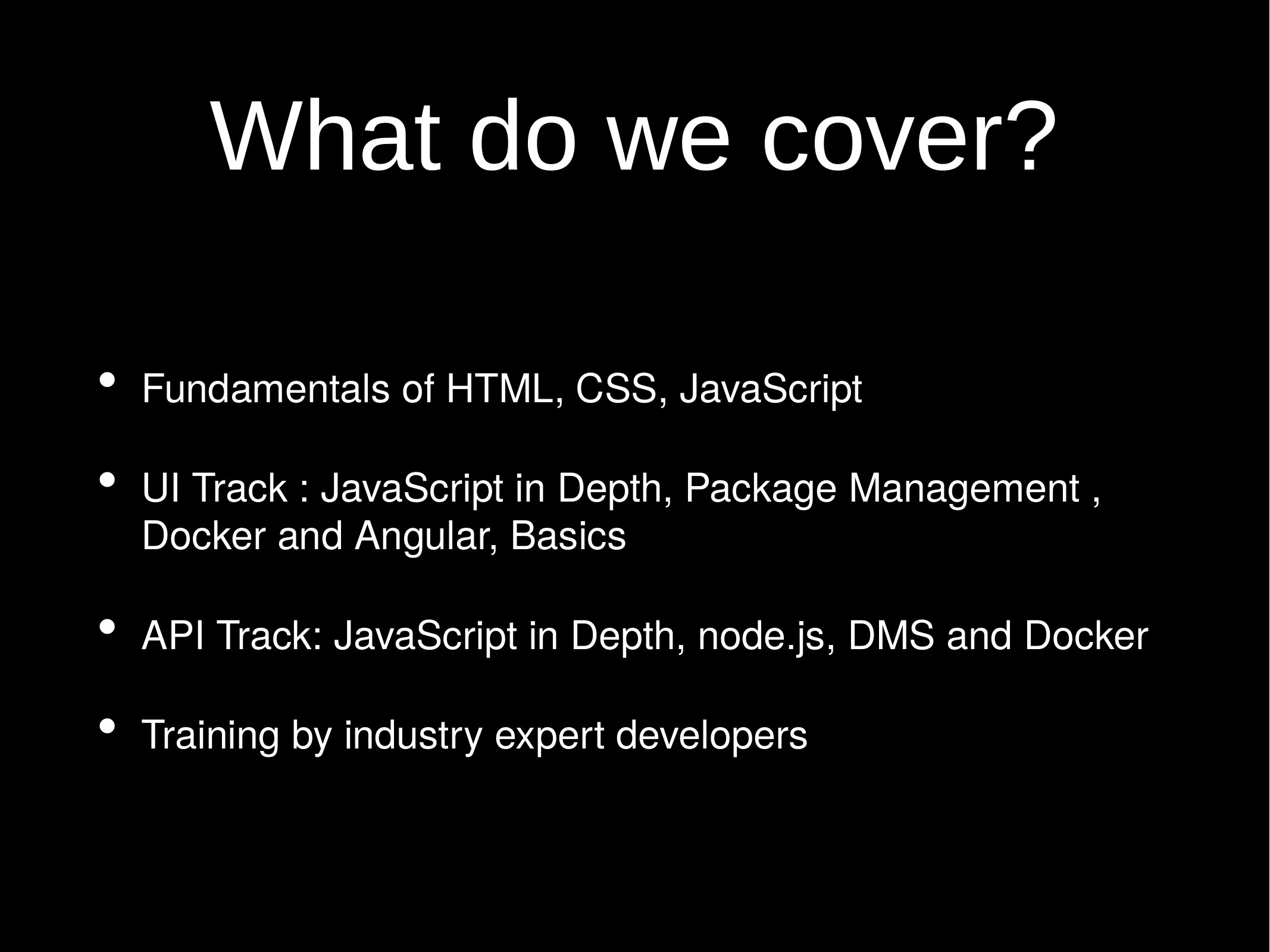

# What do we cover?
Fundamentals of HTML, CSS, JavaScript
UI Track : JavaScript in Depth, Package Management , Docker and Angular, Basics
API Track: JavaScript in Depth, node.js, DMS and Docker
Training by industry expert developers